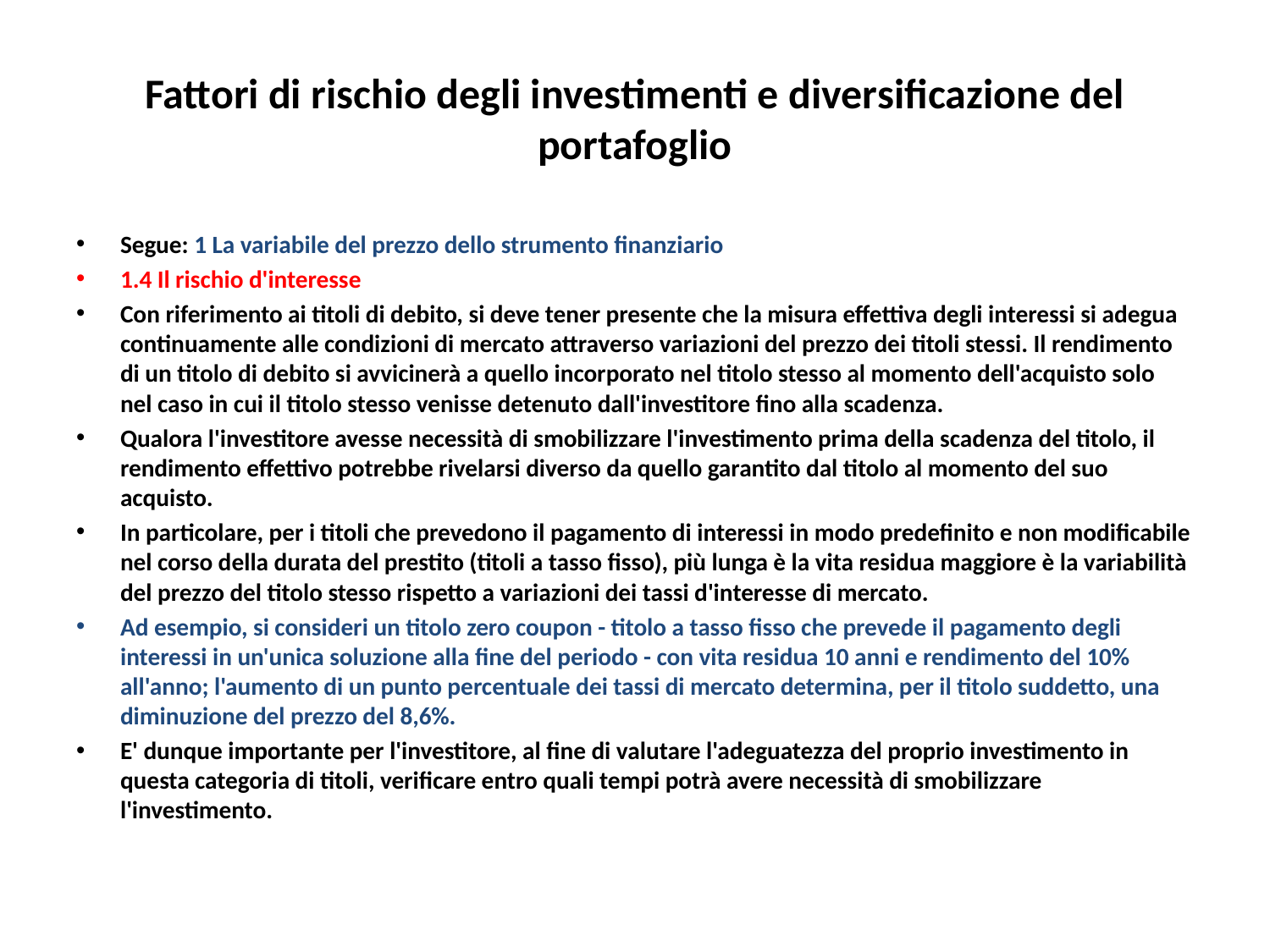

# Fattori di rischio degli investimenti e diversificazione del portafoglio
Segue: 1 La variabile del prezzo dello strumento finanziario
1.4 Il rischio d'interesse
Con riferimento ai titoli di debito, si deve tener presente che la misura effettiva degli interessi si adegua continuamente alle condizioni di mercato attraverso variazioni del prezzo dei titoli stessi. Il rendimento di un titolo di debito si avvicinerà a quello incorporato nel titolo stesso al momento dell'acquisto solo nel caso in cui il titolo stesso venisse detenuto dall'investitore fino alla scadenza.
Qualora l'investitore avesse necessità di smobilizzare l'investimento prima della scadenza del titolo, il rendimento effettivo potrebbe rivelarsi diverso da quello garantito dal titolo al momento del suo acquisto.
In particolare, per i titoli che prevedono il pagamento di interessi in modo predefinito e non modificabile nel corso della durata del prestito (titoli a tasso fisso), più lunga è la vita residua maggiore è la variabilità del prezzo del titolo stesso rispetto a variazioni dei tassi d'interesse di mercato.
Ad esempio, si consideri un titolo zero coupon - titolo a tasso fisso che prevede il pagamento degli interessi in un'unica soluzione alla fine del periodo - con vita residua 10 anni e rendimento del 10% all'anno; l'aumento di un punto percentuale dei tassi di mercato determina, per il titolo suddetto, una diminuzione del prezzo del 8,6%.
E' dunque importante per l'investitore, al fine di valutare l'adeguatezza del proprio investimento in questa categoria di titoli, verificare entro quali tempi potrà avere necessità di smobilizzare l'investimento.